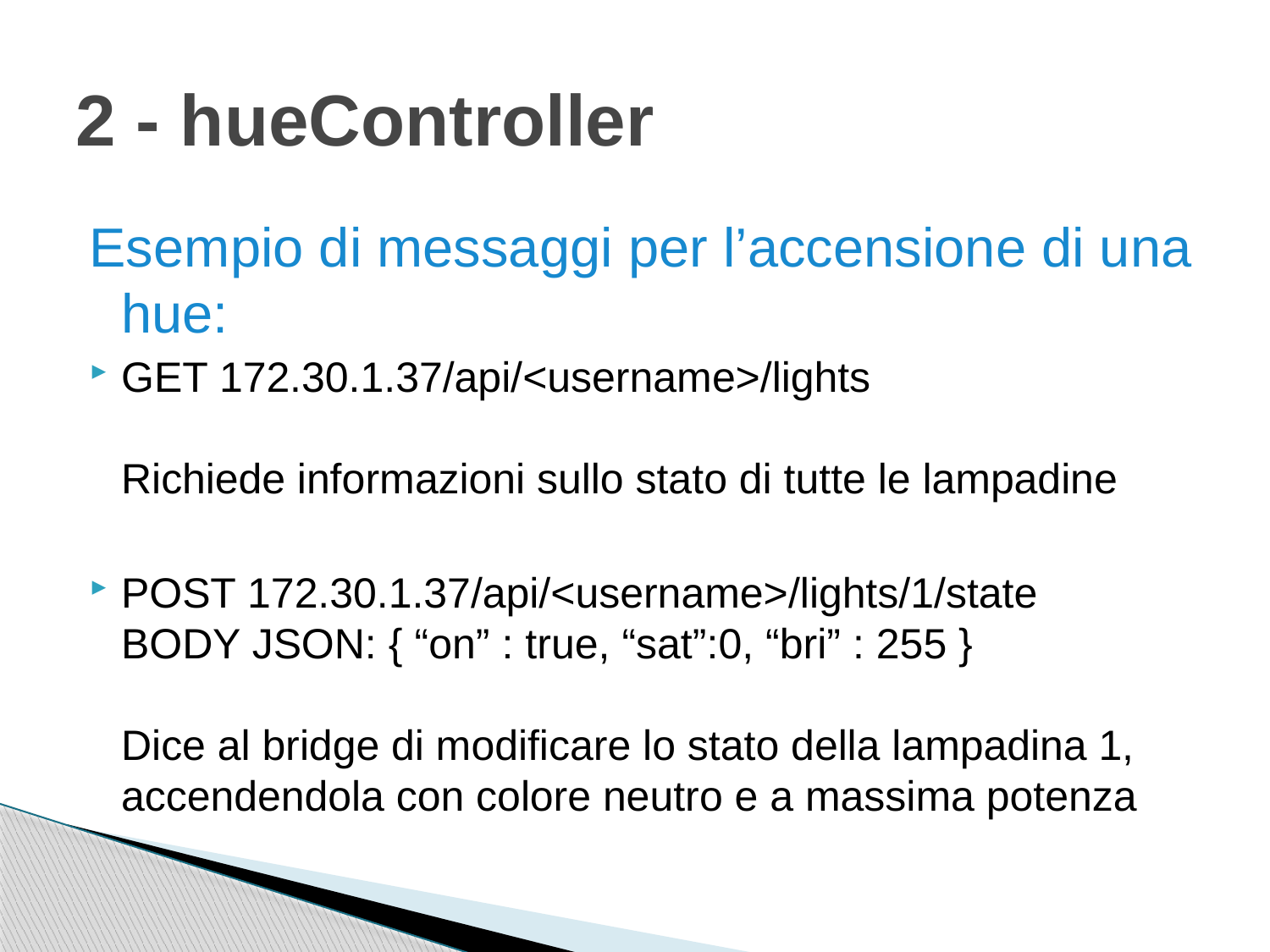

# 2 - hueController
Esempio di messaggi per l’accensione di una hue:
GET 172.30.1.37/api/<username>/lights
Richiede informazioni sullo stato di tutte le lampadine

POST 172.30.1.37/api/<username>/lights/1/state
BODY JSON: { “on” : true, “sat”:0, “bri” : 255 }
Dice al bridge di modificare lo stato della lampadina 1, accendendola con colore neutro e a massima potenza